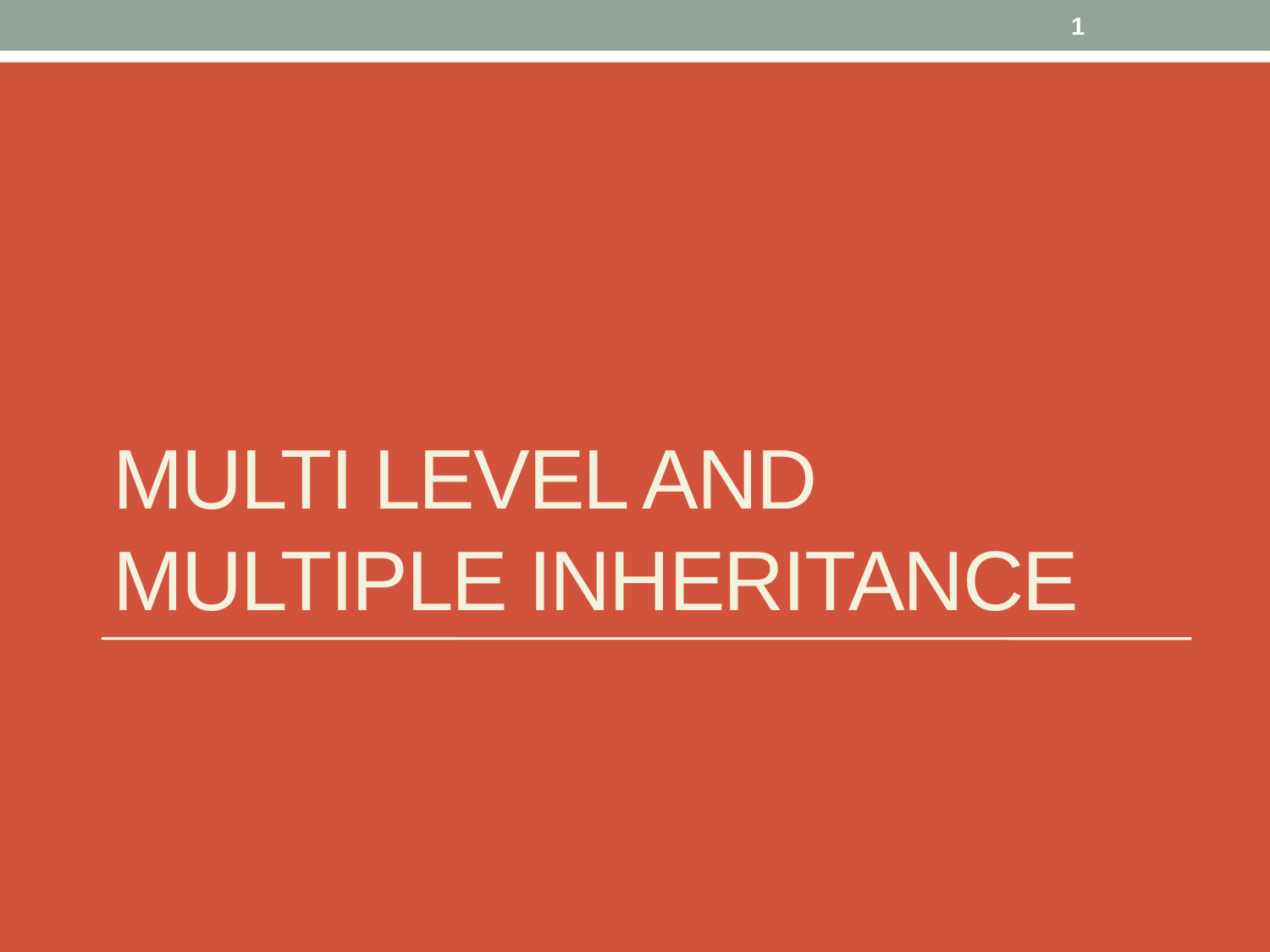

1
# Multi level and multiple INHERITANCE